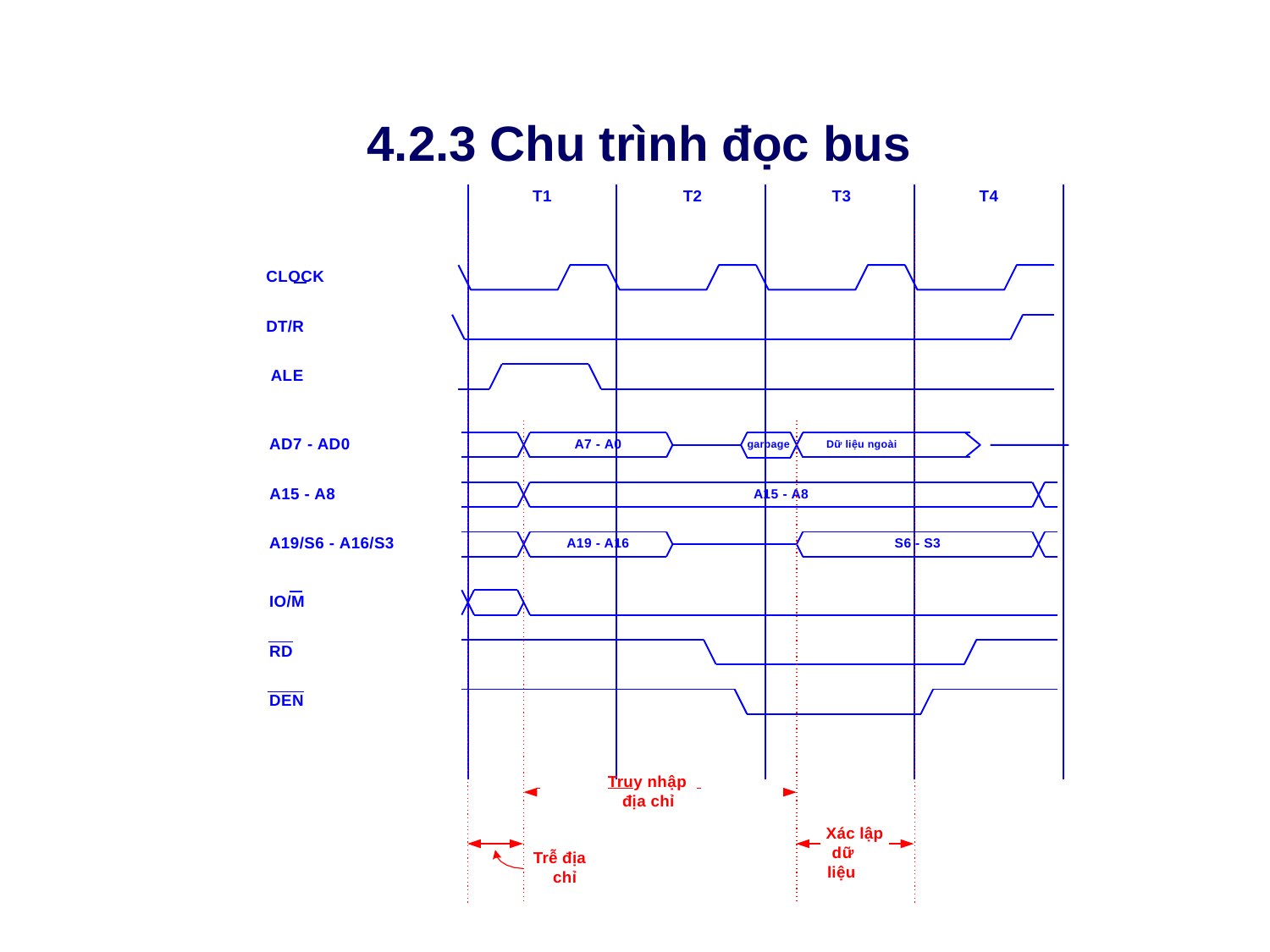

# 4.2.3 Chu trình đọc bus
T1	T2	T3
T4

CLOCK
DT/R  ALE

AD7 - AD0

A7 - A0
garbage
Dữ liệu ngoài
A15 - A8
A15 - A8
A19/S6 - A16/S3

A19 - A16
S6 - S3
IO/M
RD  DEN

 	Truy nhập
địa chỉ

Xác lập  dữ liệu
Trễ địa  chỉ